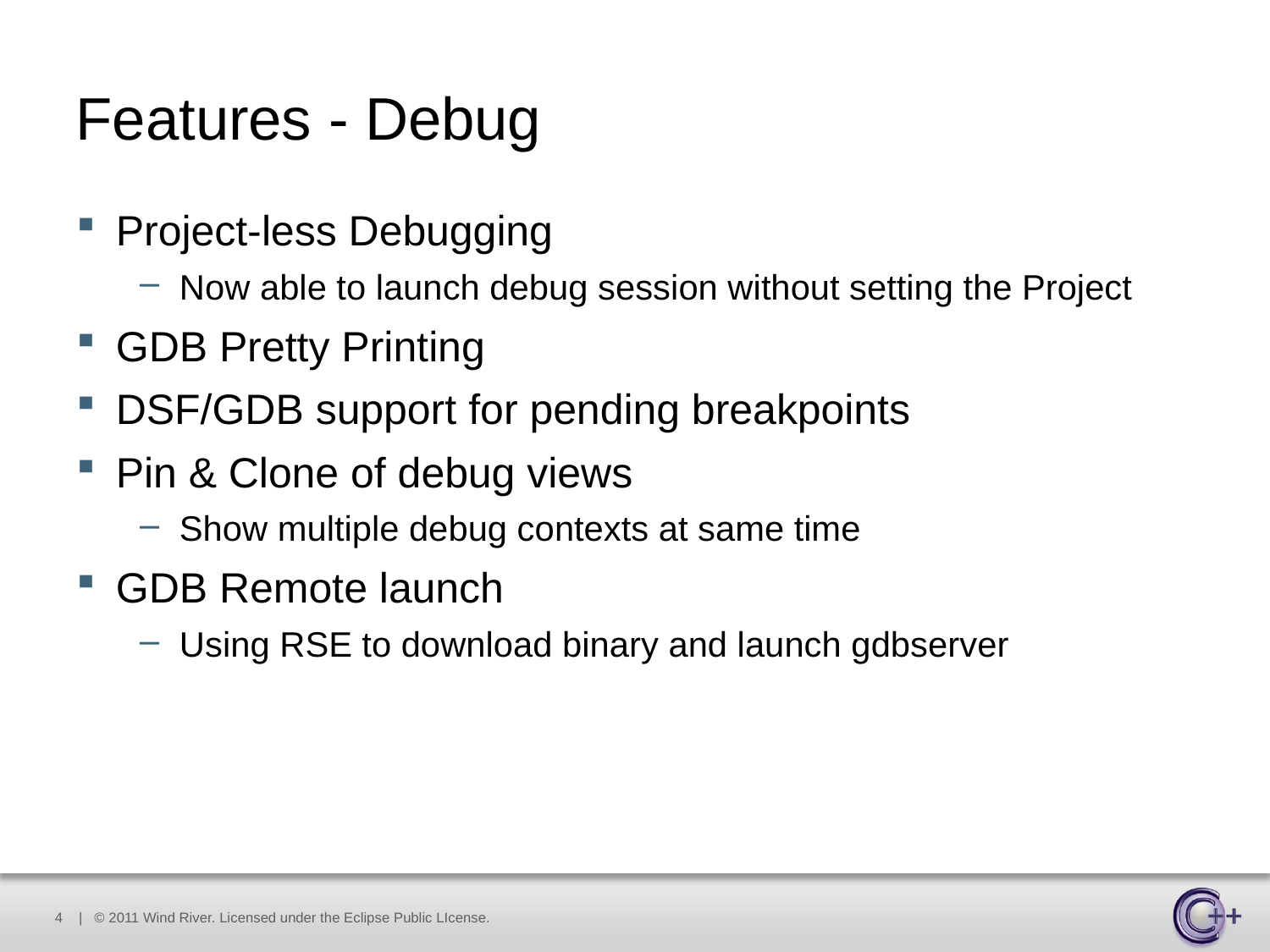

# Features - Debug
Project-less Debugging
Now able to launch debug session without setting the Project
GDB Pretty Printing
DSF/GDB support for pending breakpoints
Pin & Clone of debug views
Show multiple debug contexts at same time
GDB Remote launch
Using RSE to download binary and launch gdbserver
4
|   © 2011 Wind River. Licensed under the Eclipse Public LIcense.